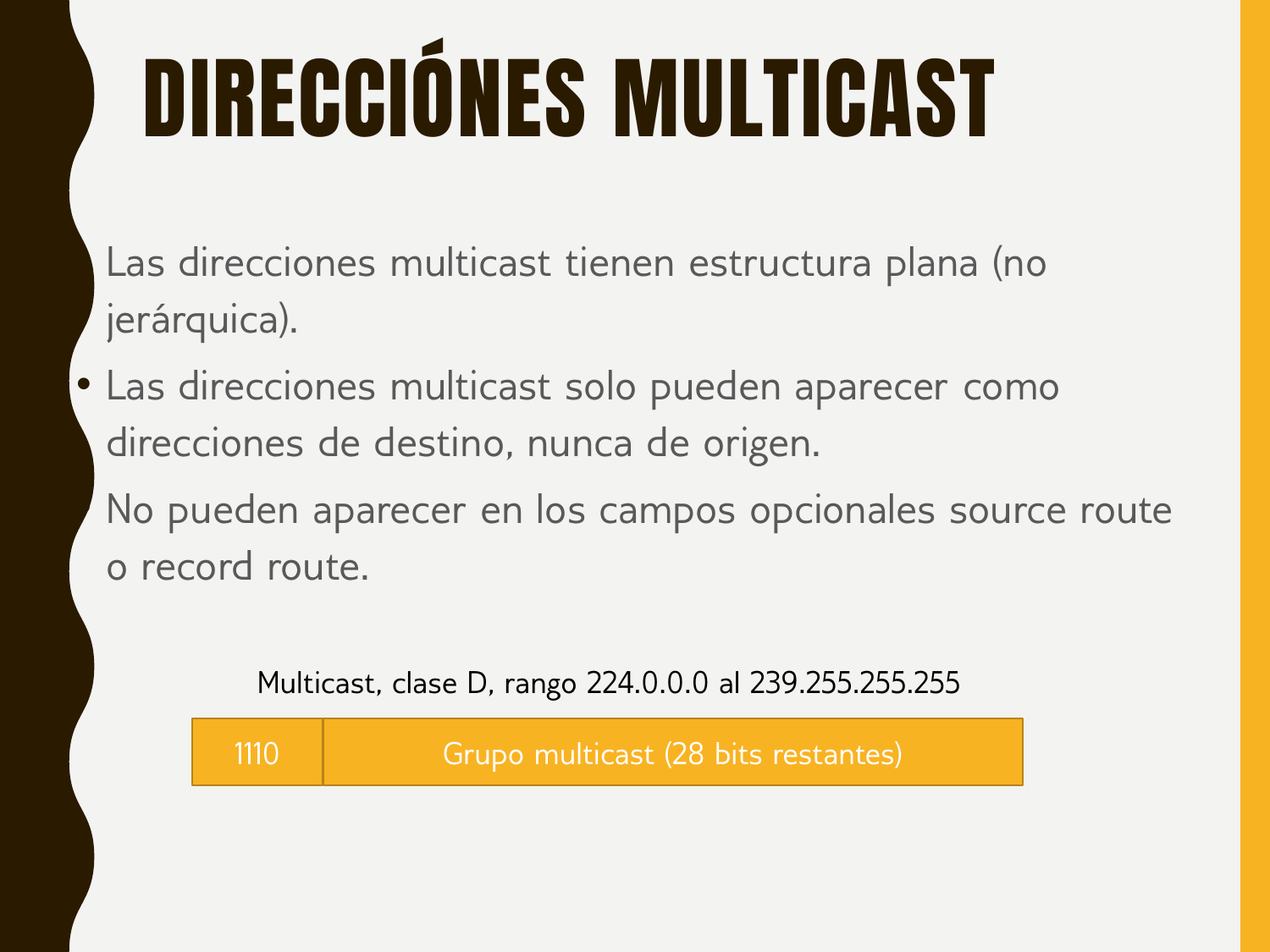

# Direcciónes multicast
Las direcciones multicast tienen estructura plana (no jerárquica).
Las direcciones multicast solo pueden aparecer como direcciones de destino, nunca de origen.
No pueden aparecer en los campos opcionales source route o record route.

Multicast, clase D, rango 224.0.0.0 al 239.255.255.255
1110
Grupo multicast (28 bits restantes)